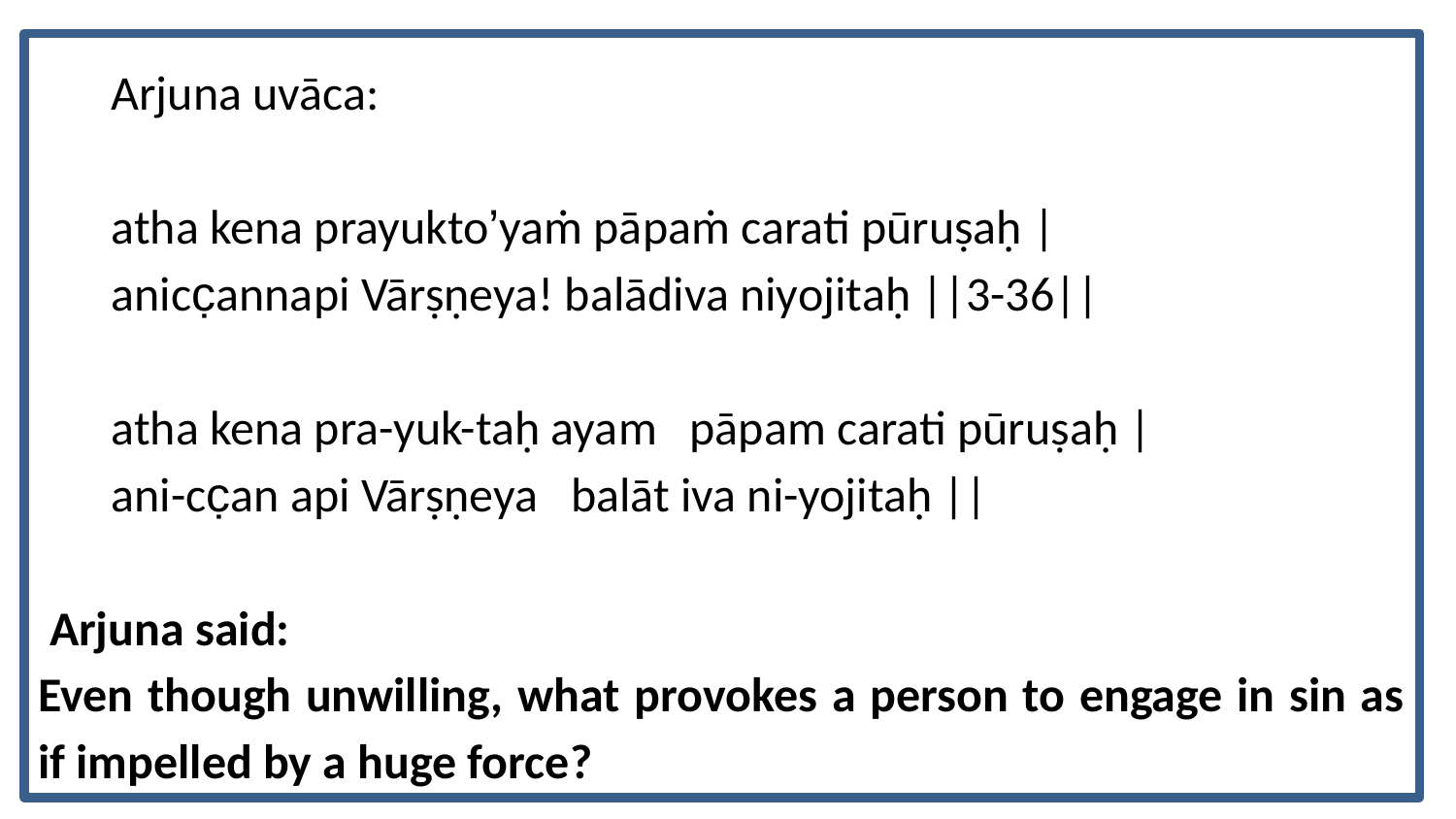

Arjuna uvāca:

atha kena prayukto’yaṁ pāpaṁ carati pūruṣaḥ |
anicc̣annapi Vārṣṇeya! balādiva niyojitaḥ ||3-36||

atha kena pra-yuk-taḥ ayam   pāpam carati pūruṣaḥ |
ani-cc̣an api Vārṣṇeya   balāt iva ni-yojitaḥ ||

 Arjuna said:
Even though unwilling, what provokes a person to engage in sin as if impelled by a huge force?